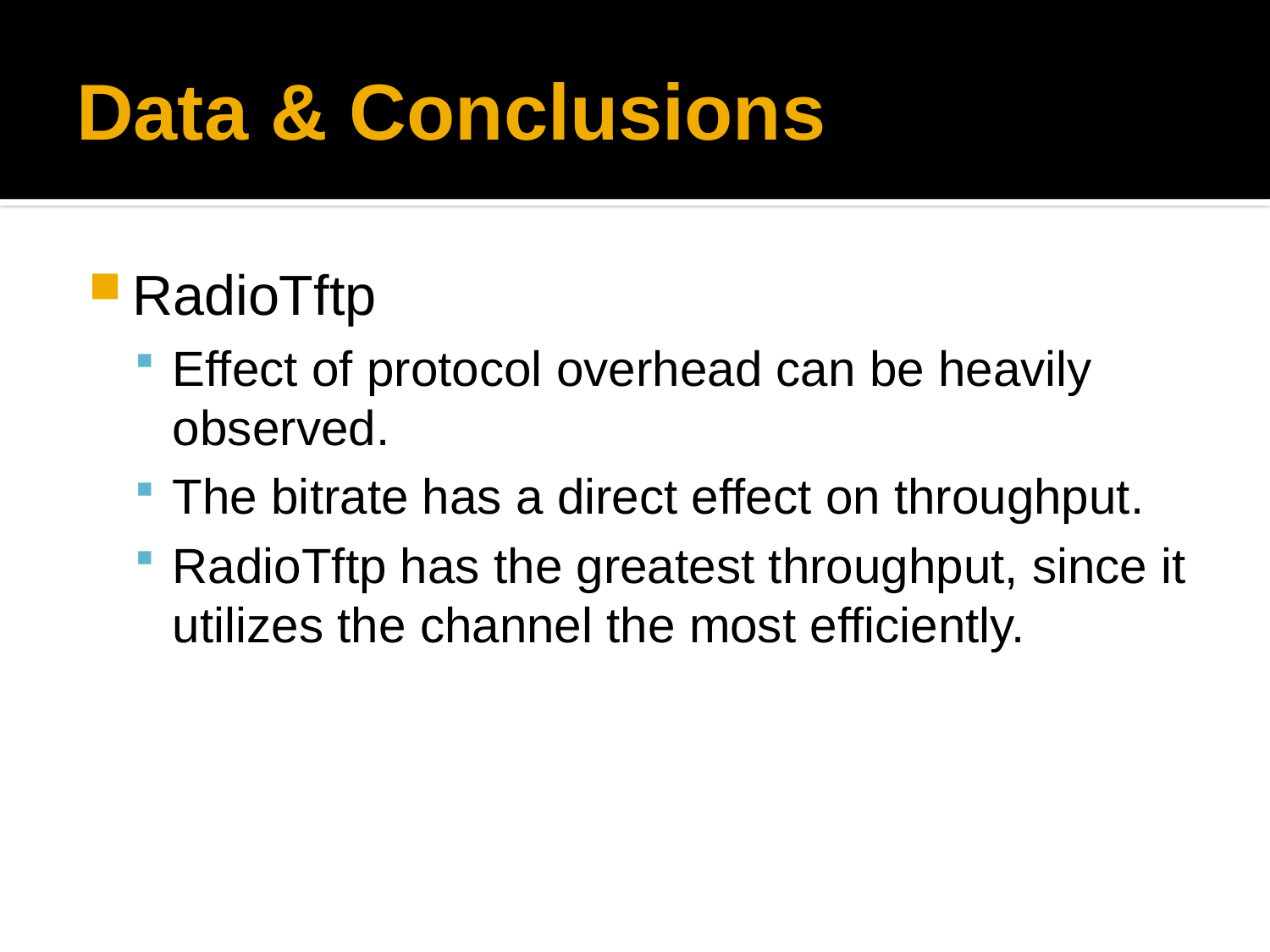

# Data & Conclusions
RadioTftp
Effect of protocol overhead can be heavily observed.
The bitrate has a direct effect on throughput.
RadioTftp has the greatest throughput, since it utilizes the channel the most efficiently.